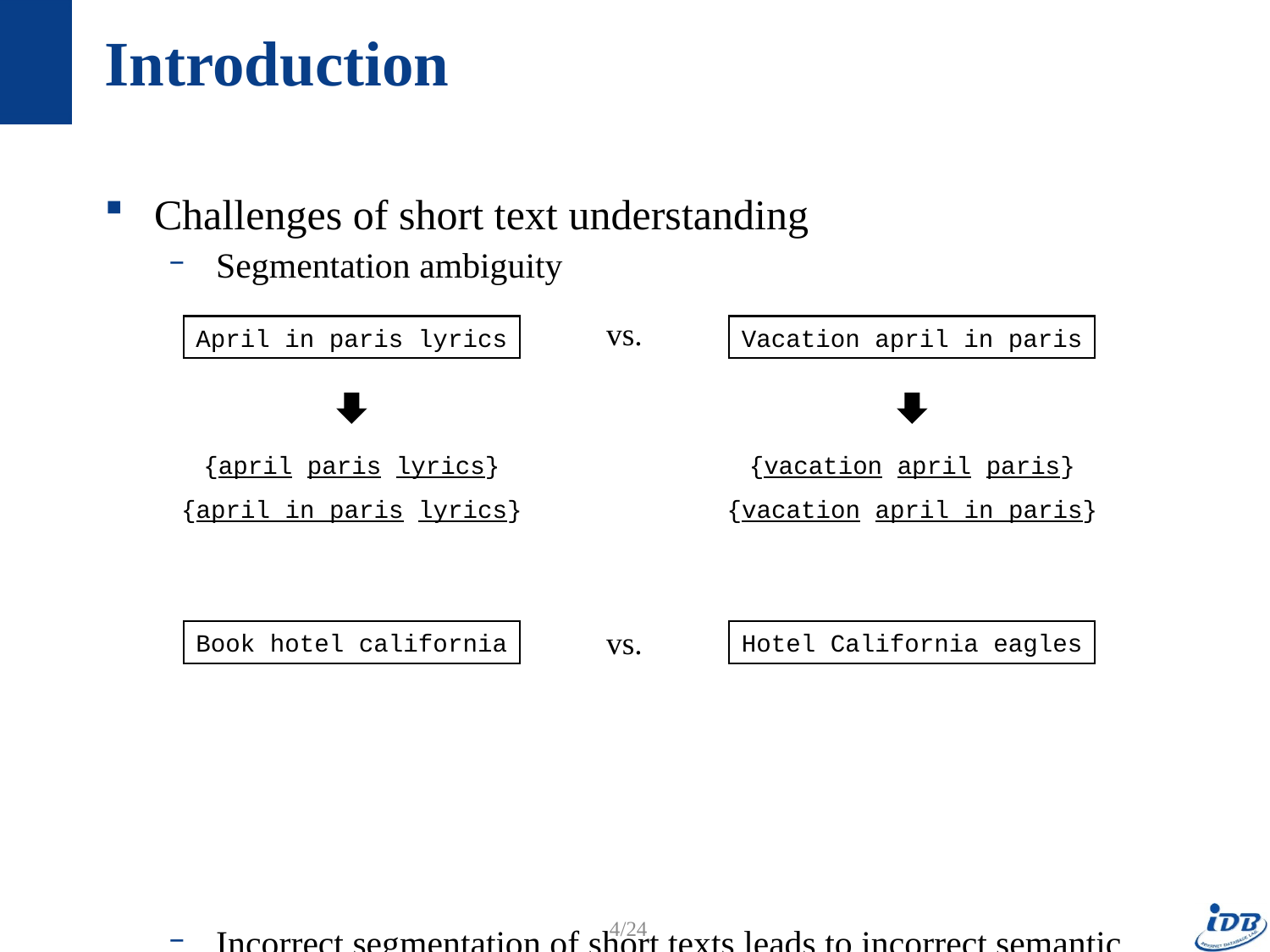

# Introduction
Challenges of short text understanding
Segmentation ambiguity

Incorrect segmentation of short texts leads to incorrect semantic similarity
vs.
April in paris lyrics
Vacation april in paris

{april paris lyrics}
{april in paris lyrics}
{vacation april paris}
{vacation april in paris}
vs.
Book hotel california
Hotel California eagles
4/24